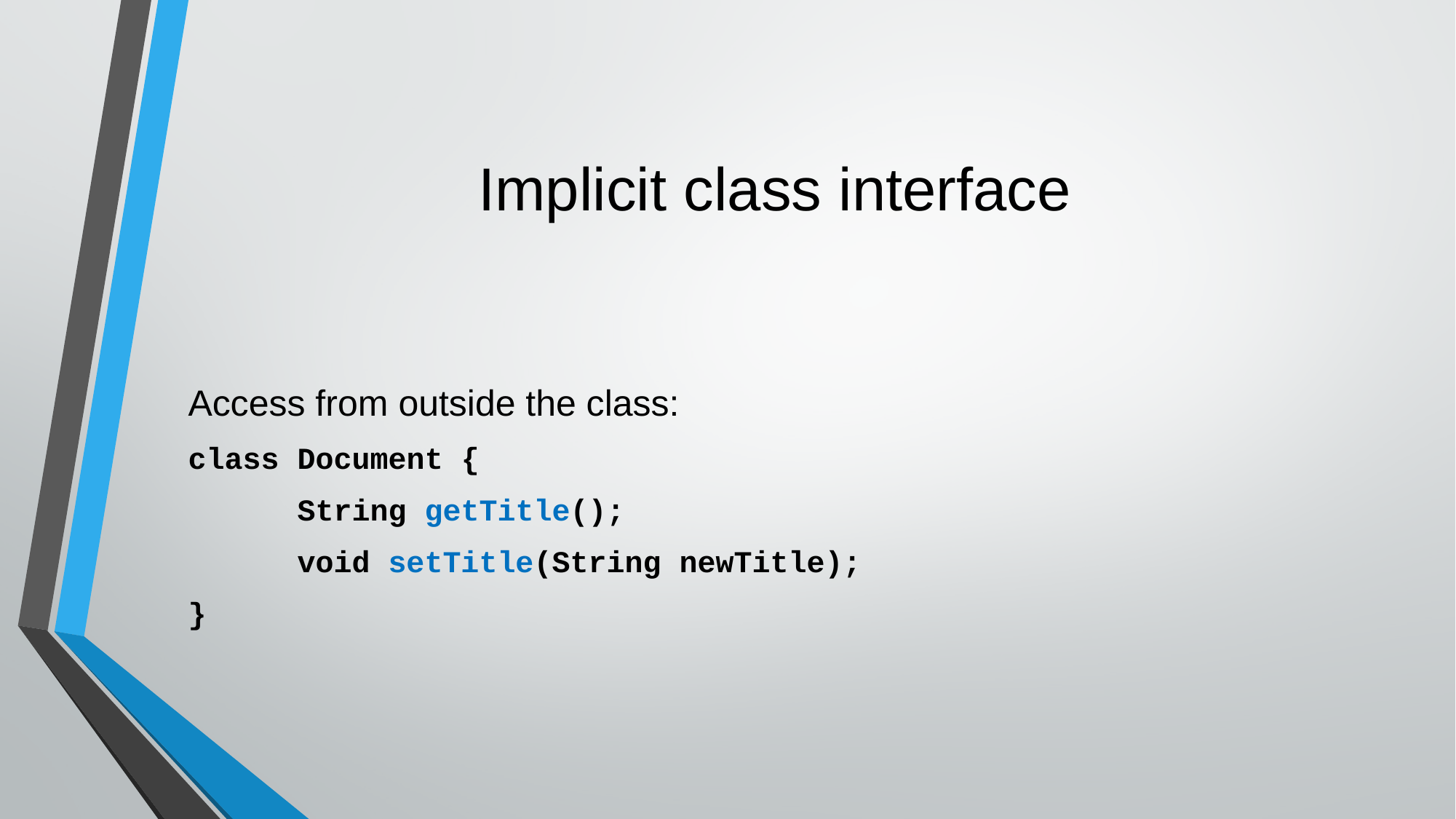

# Implicit class interface
Access from outside the class:
class Document {
	String getTitle();
	void setTitle(String newTitle);
}